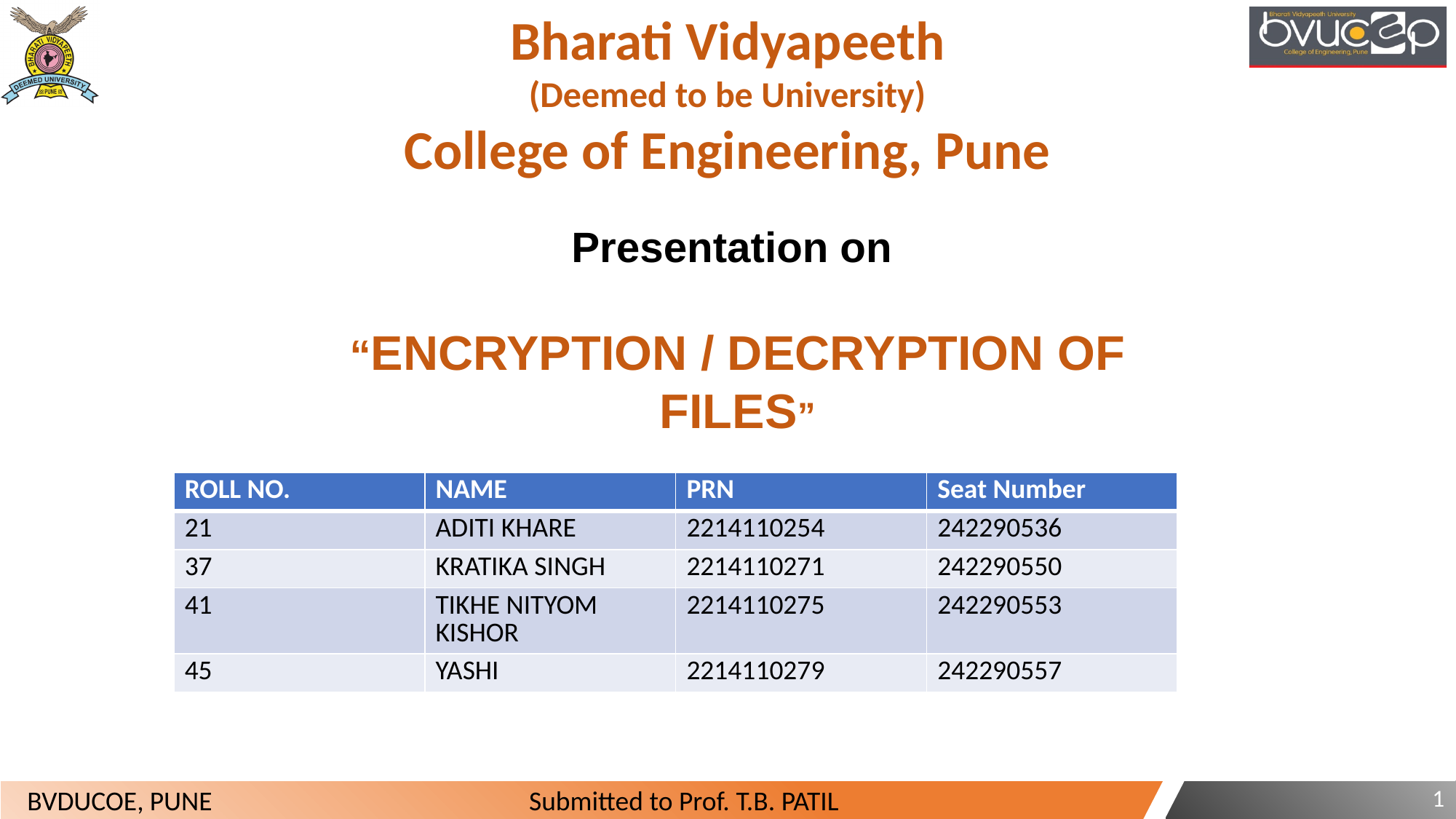

Bharati Vidyapeeth
(Deemed to be University)
College of Engineering, Pune
Presentation on

“ENCRYPTION / DECRYPTION OF FILES”
| ROLL NO. | NAME | PRN | Seat Number |
| --- | --- | --- | --- |
| 21 | ADITI KHARE | 2214110254 | 242290536 |
| 37 | KRATIKA SINGH | 2214110271 | 242290550 |
| 41 | TIKHE NITYOM KISHOR | 2214110275 | 242290553 |
| 45 | YASHI | 2214110279 | 242290557 |
1